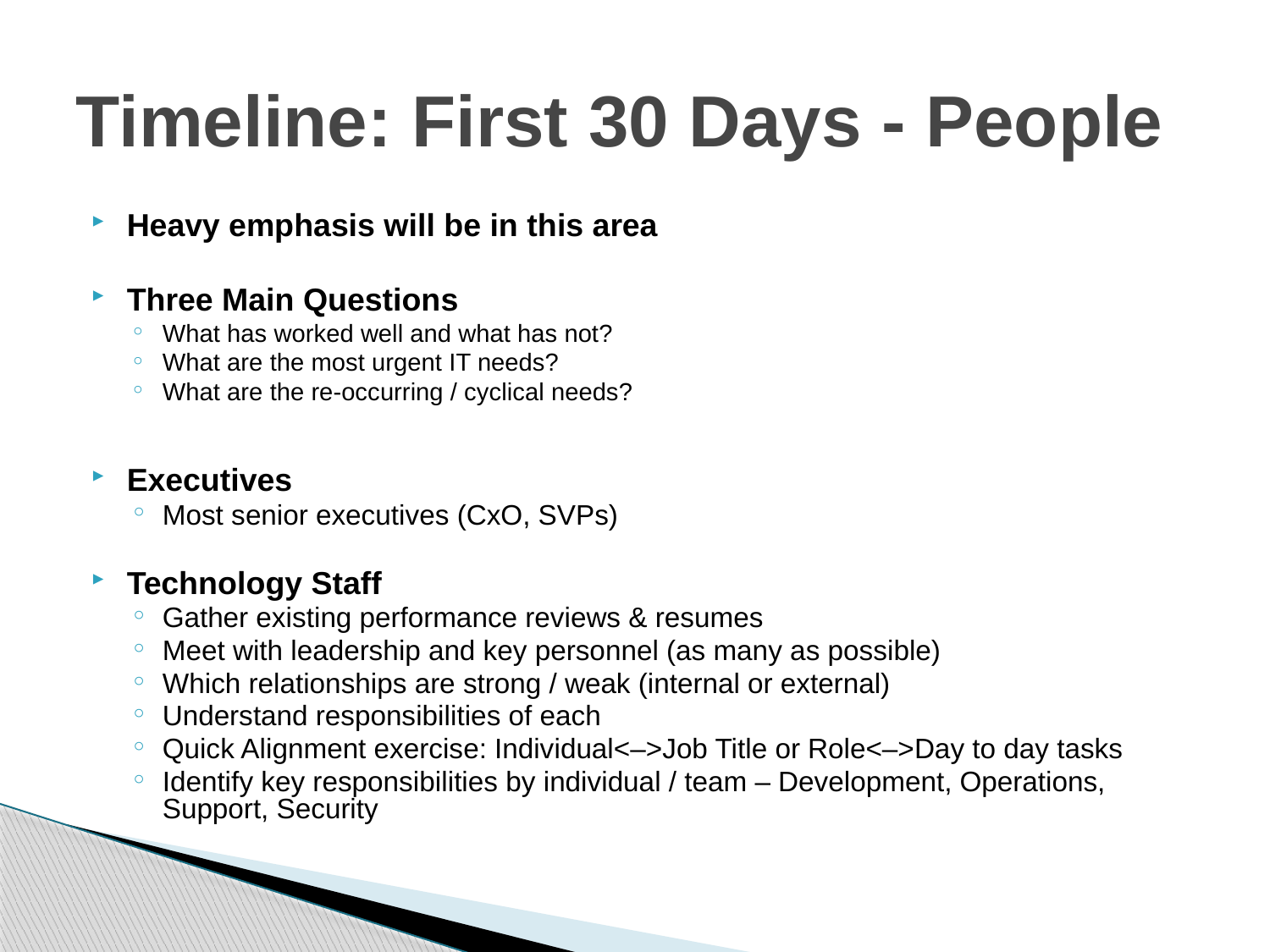

# Timeline: First 30 Days - People
Heavy emphasis will be in this area

Three Main Questions
What has worked well and what has not?
What are the most urgent IT needs?
What are the re-occurring / cyclical needs?

Executives
Most senior executives (CxO, SVPs)

Technology Staff
Gather existing performance reviews & resumes
Meet with leadership and key personnel (as many as possible)
Which relationships are strong / weak (internal or external)
Understand responsibilities of each
Quick Alignment exercise: Individual<–>Job Title or Role<–>Day to day tasks
Identify key responsibilities by individual / team – Development, Operations, Support, Security